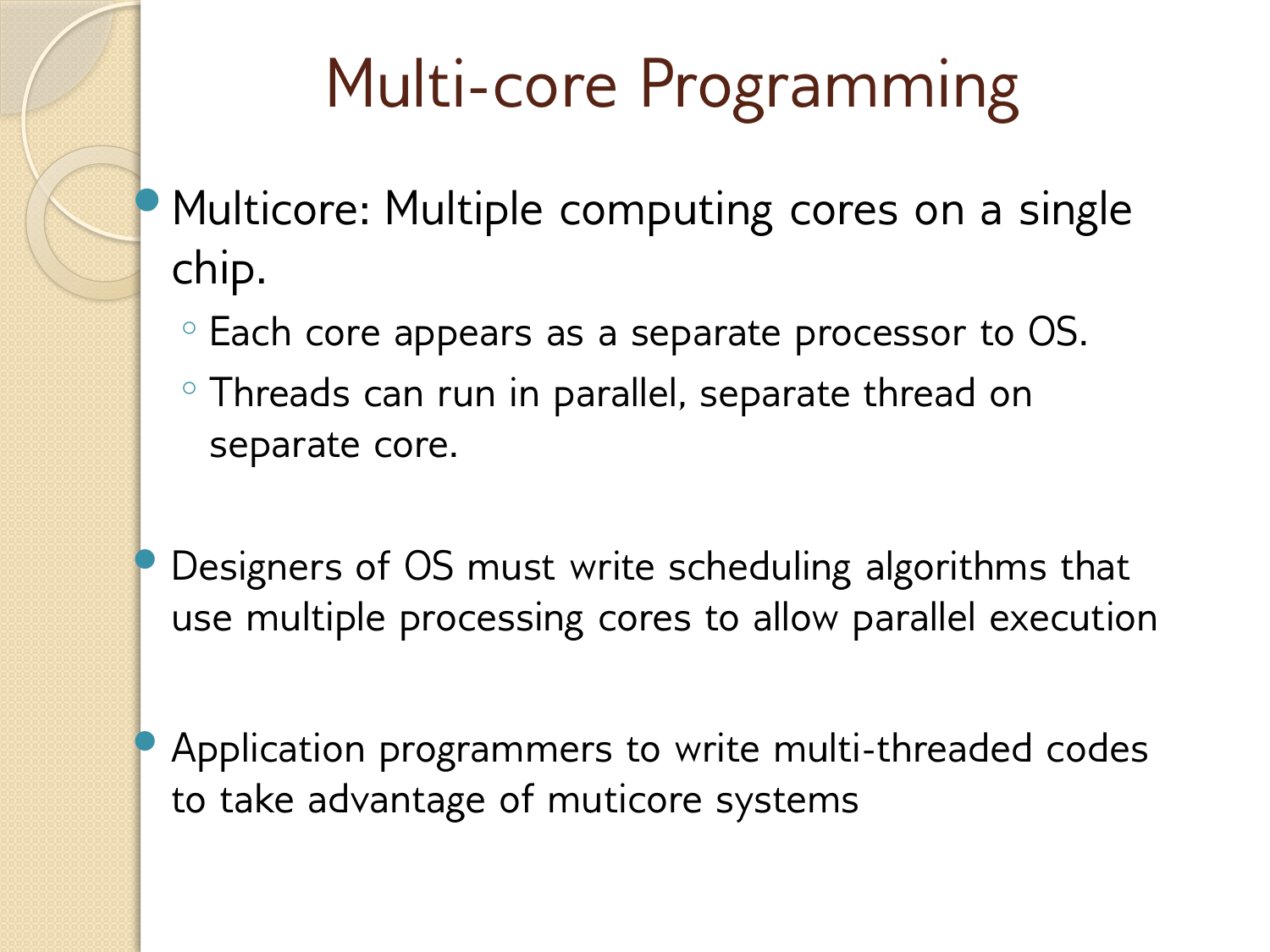

# Multi-core Programming
Multicore: Multiple computing cores on a single chip.
Each core appears as a separate processor to OS.
Threads can run in parallel, separate thread on separate core.

Designers of OS must write scheduling algorithms that use multiple processing cores to allow parallel execution

Application programmers to write multi-threaded codes to take advantage of muticore systems